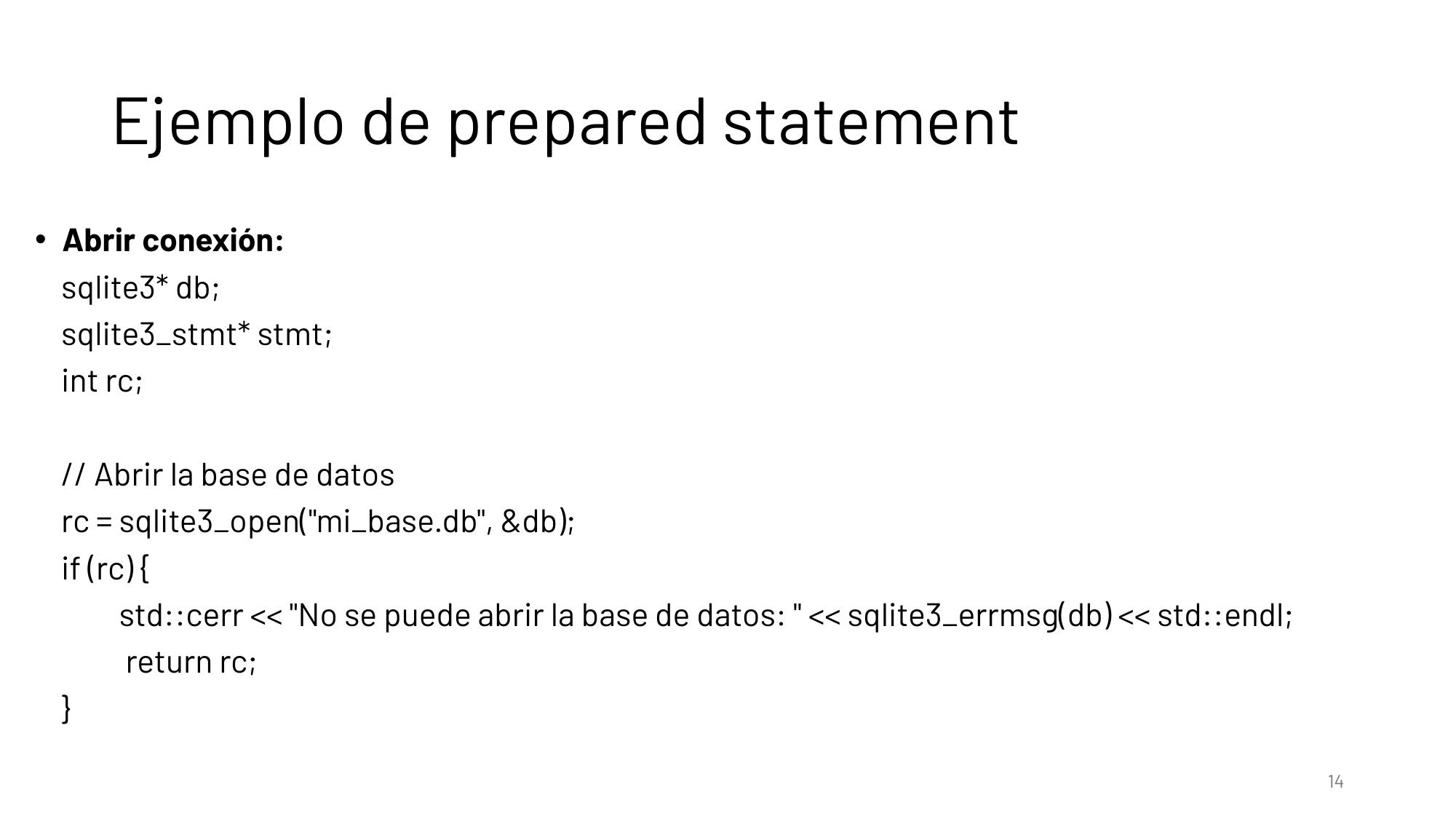

# Ejemplo de prepared statement
Abrir conexión:
    sqlite3* db;
    sqlite3_stmt* stmt;
    int rc;

    // Abrir la base de datos
    rc = sqlite3_open("mi_base.db", &db);
    if (rc) {
        	std::cerr << "No se puede abrir la base de datos: " << sqlite3_errmsg(db) << std::endl;
       	 return rc;
    }

14